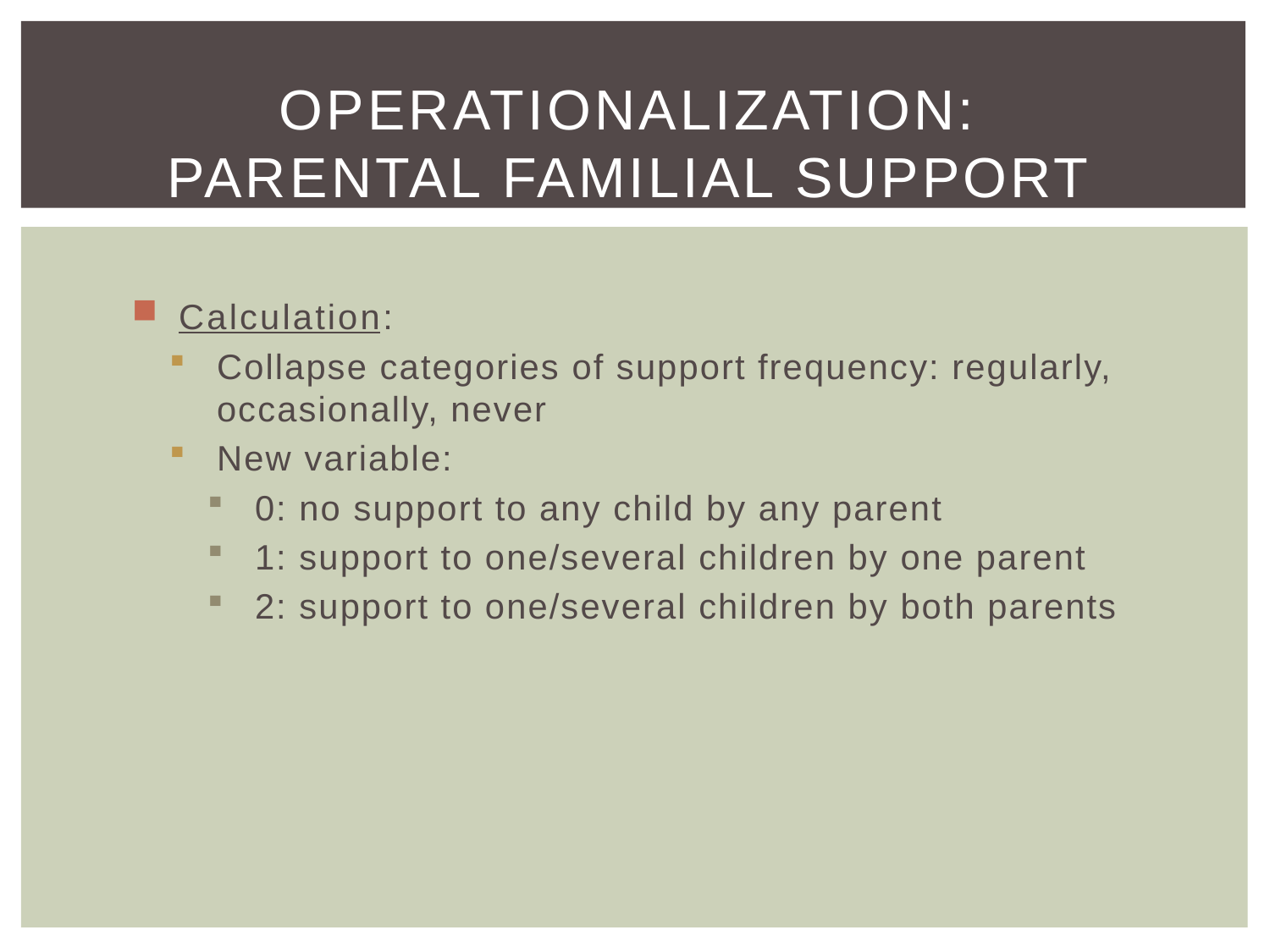

# Operationalization: Parental familial support

Calculation:
Collapse categories of support frequency: regularly, occasionally, never
New variable:
0: no support to any child by any parent
1: support to one/several children by one parent
2: support to one/several children by both parents